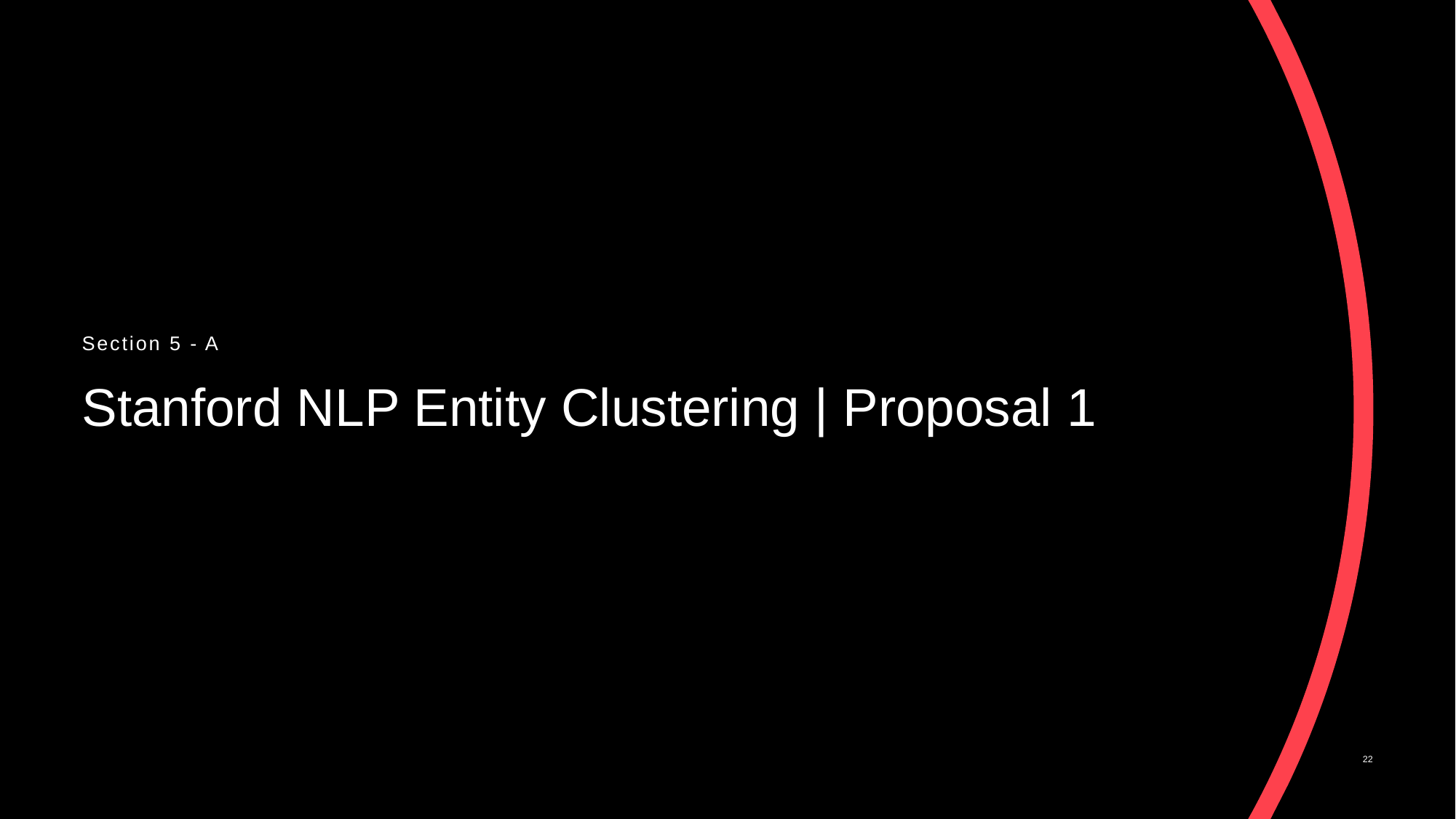

# Section 5 - A
Stanford NLP Entity Clustering | Proposal 1
22